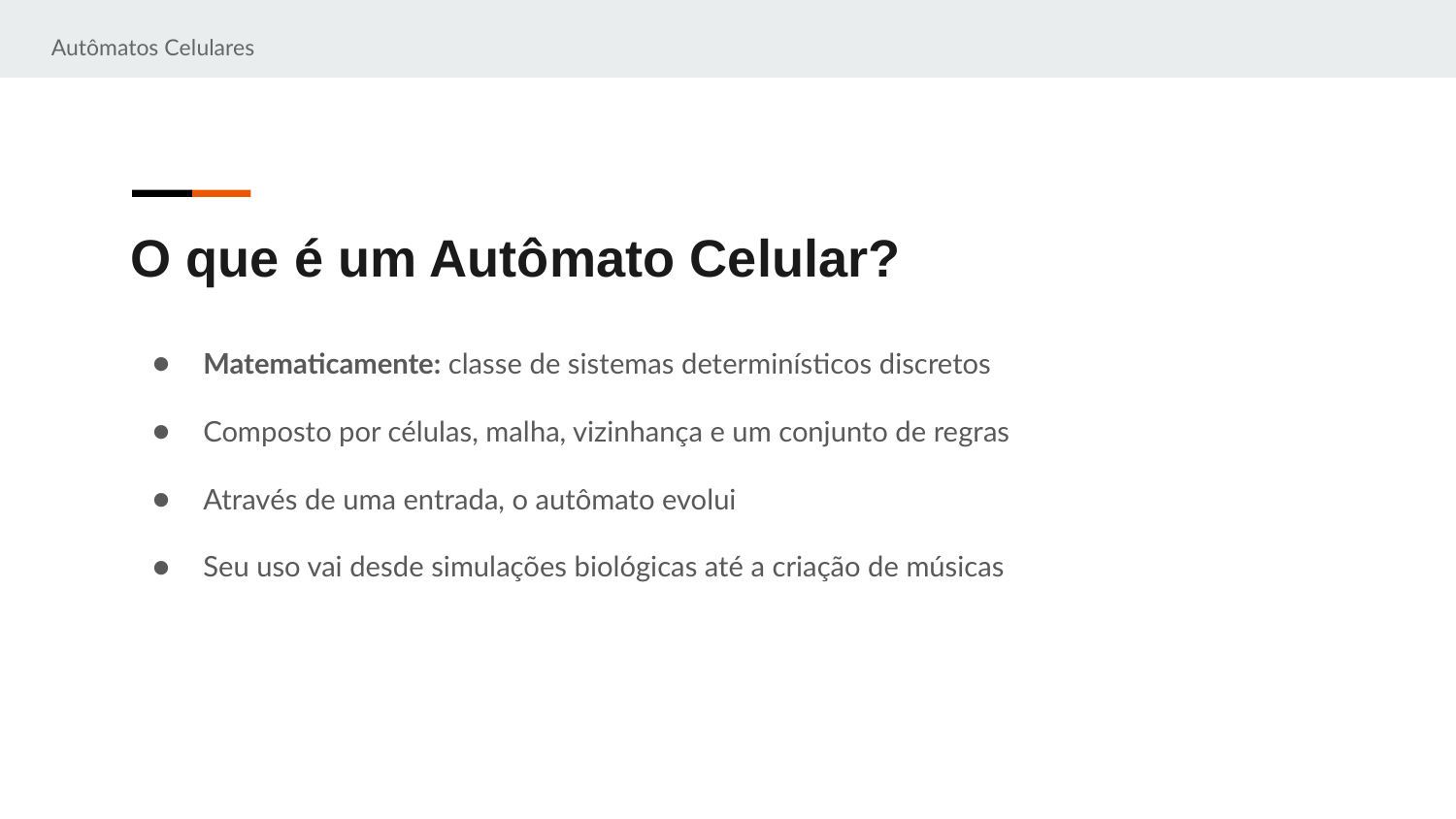

Autômatos Celulares
O que é um Autômato Celular?
Matematicamente: classe de sistemas determinísticos discretos

Composto por células, malha, vizinhança e um conjunto de regras

Através de uma entrada, o autômato evolui

Seu uso vai desde simulações biológicas até a criação de músicas